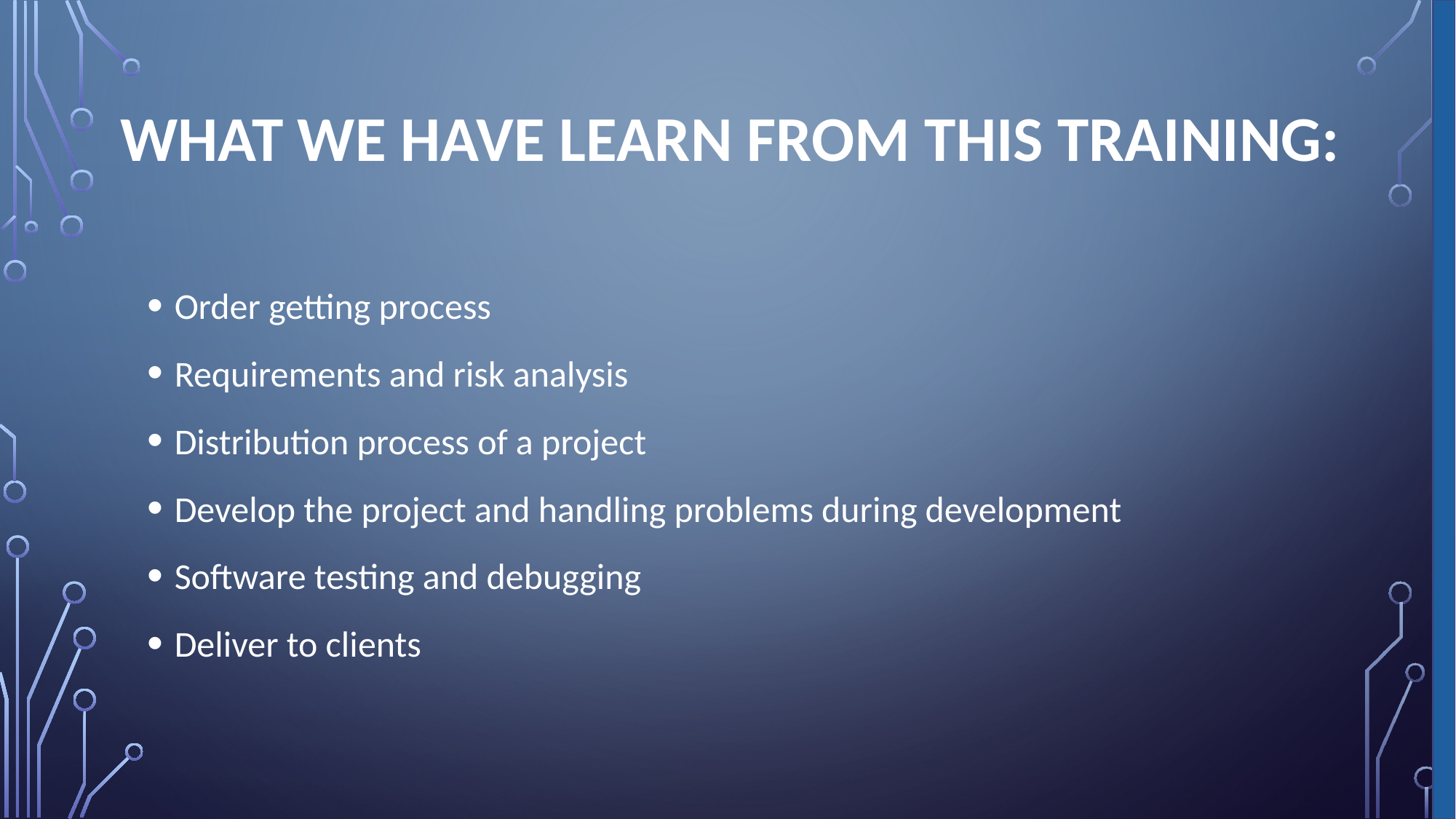

# What we have learn from this Training:
Order getting process
Requirements and risk analysis
Distribution process of a project
Develop the project and handling problems during development
Software testing and debugging
Deliver to clients